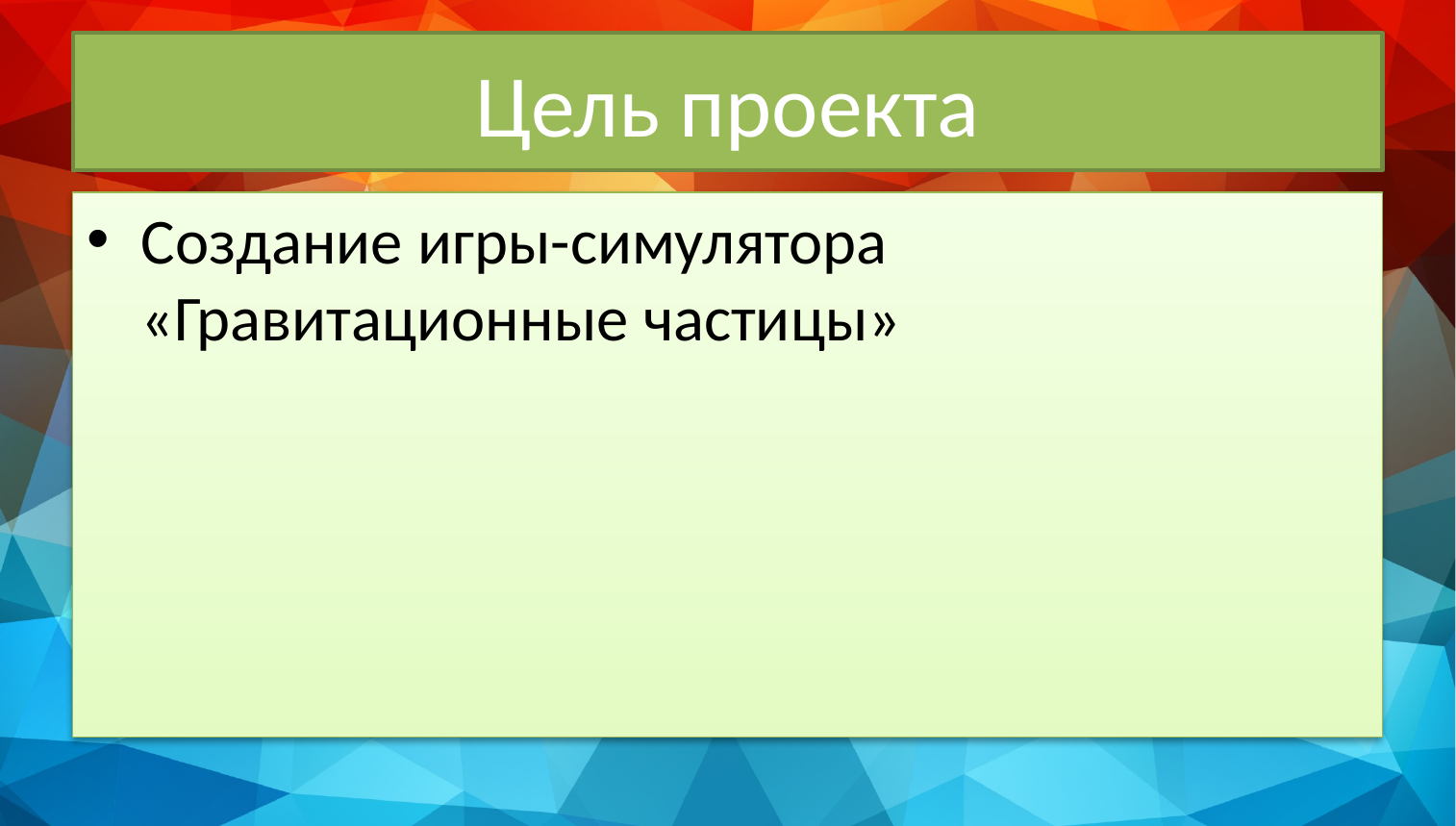

# Цель проекта
Создание игры-симулятора «Гравитационные частицы»